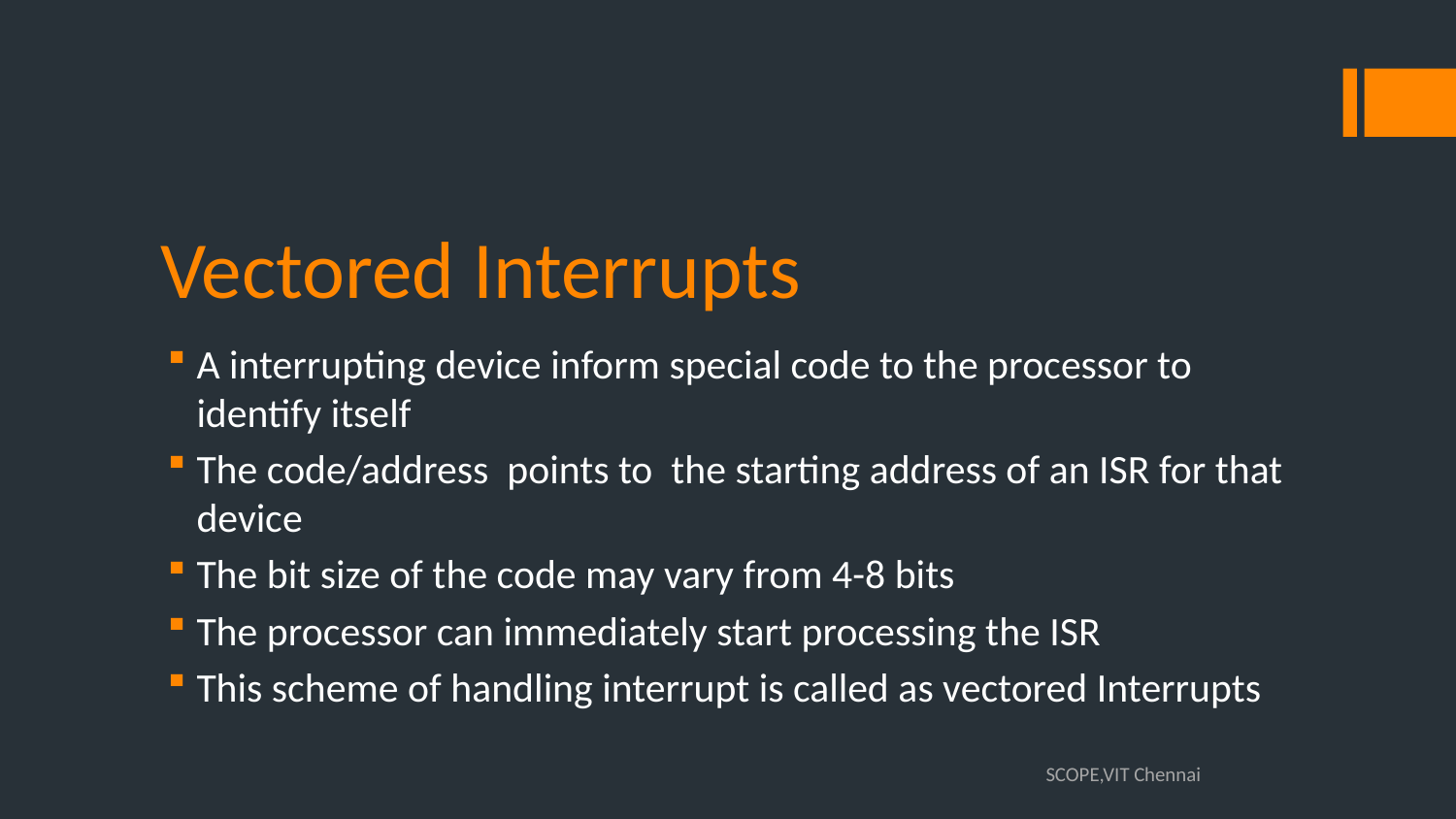

# Vectored Interrupts
A interrupting device inform special code to the processor to identify itself
The code/address  points to  the starting address of an ISR for that device
The bit size of the code may vary from 4-8 bits
The processor can immediately start processing the ISR
This scheme of handling interrupt is called as vectored Interrupts
SCOPE,VIT Chennai